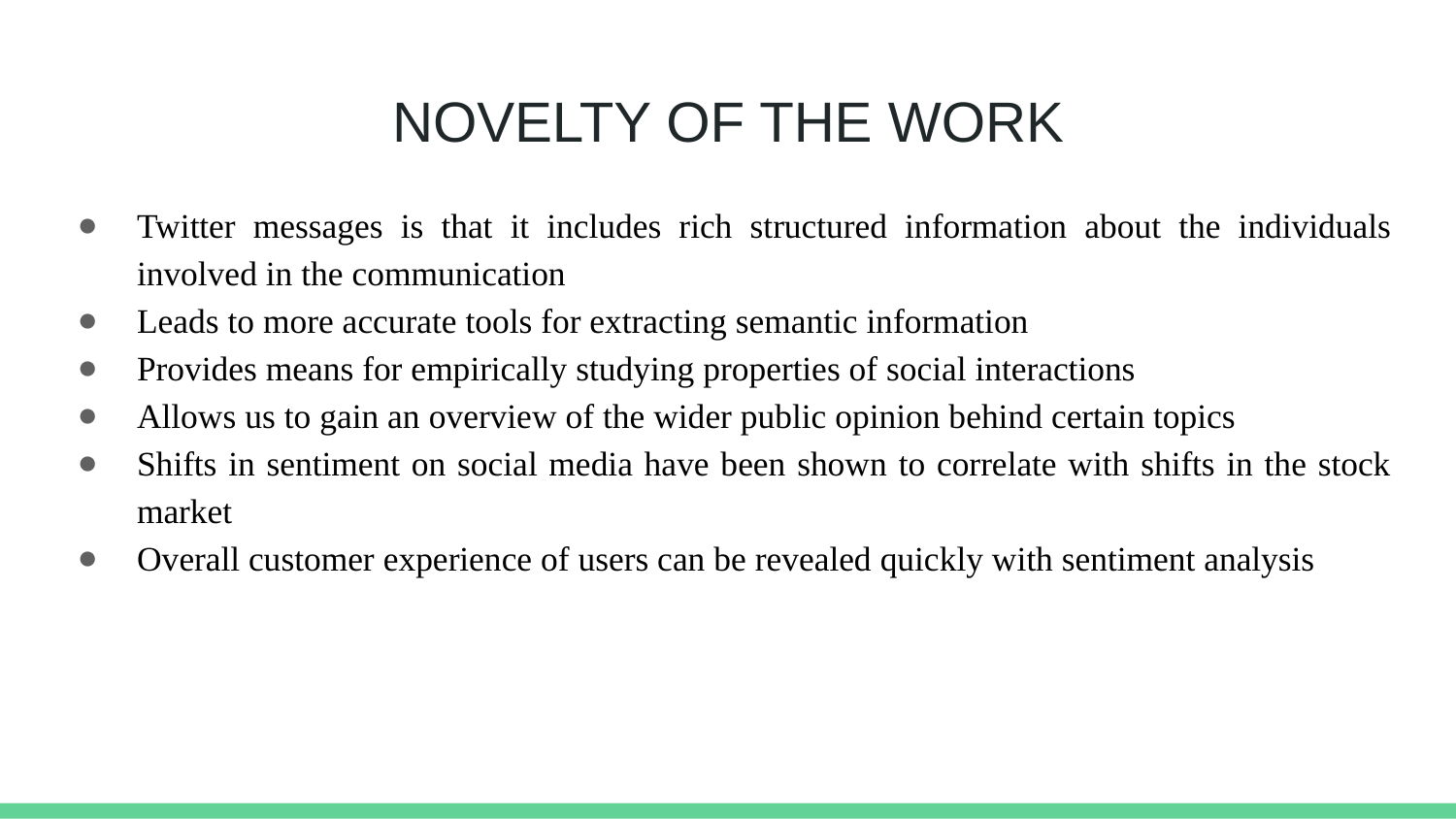

# NOVELTY OF THE WORK
Twitter messages is that it includes rich structured information about the individuals involved in the communication
Leads to more accurate tools for extracting semantic information
Provides means for empirically studying properties of social interactions
Allows us to gain an overview of the wider public opinion behind certain topics
Shifts in sentiment on social media have been shown to correlate with shifts in the stock market
Overall customer experience of users can be revealed quickly with sentiment analysis